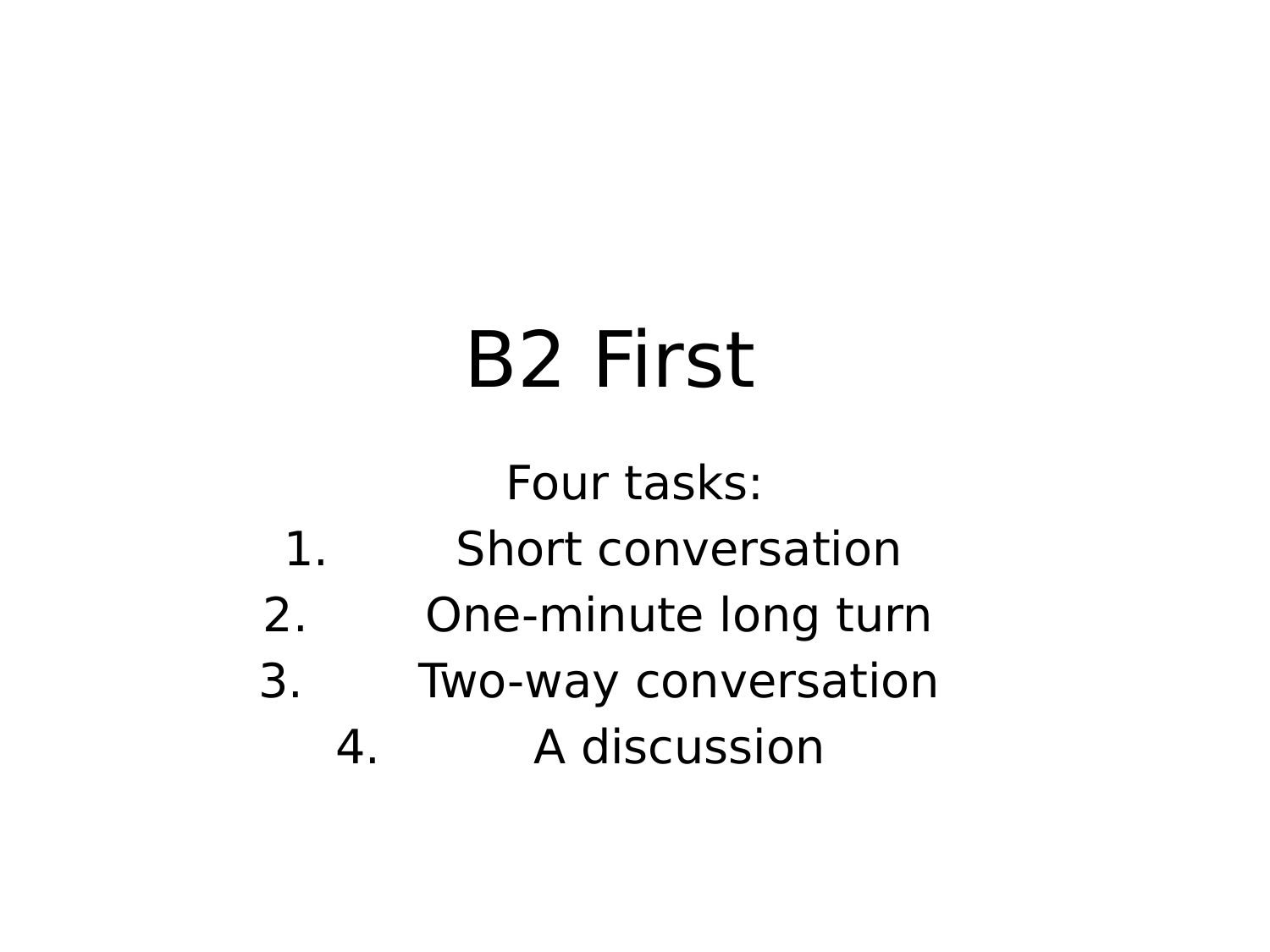

# B2 First
Four tasks:
Short conversation
One-minute long turn
Two-way conversation
A discussion